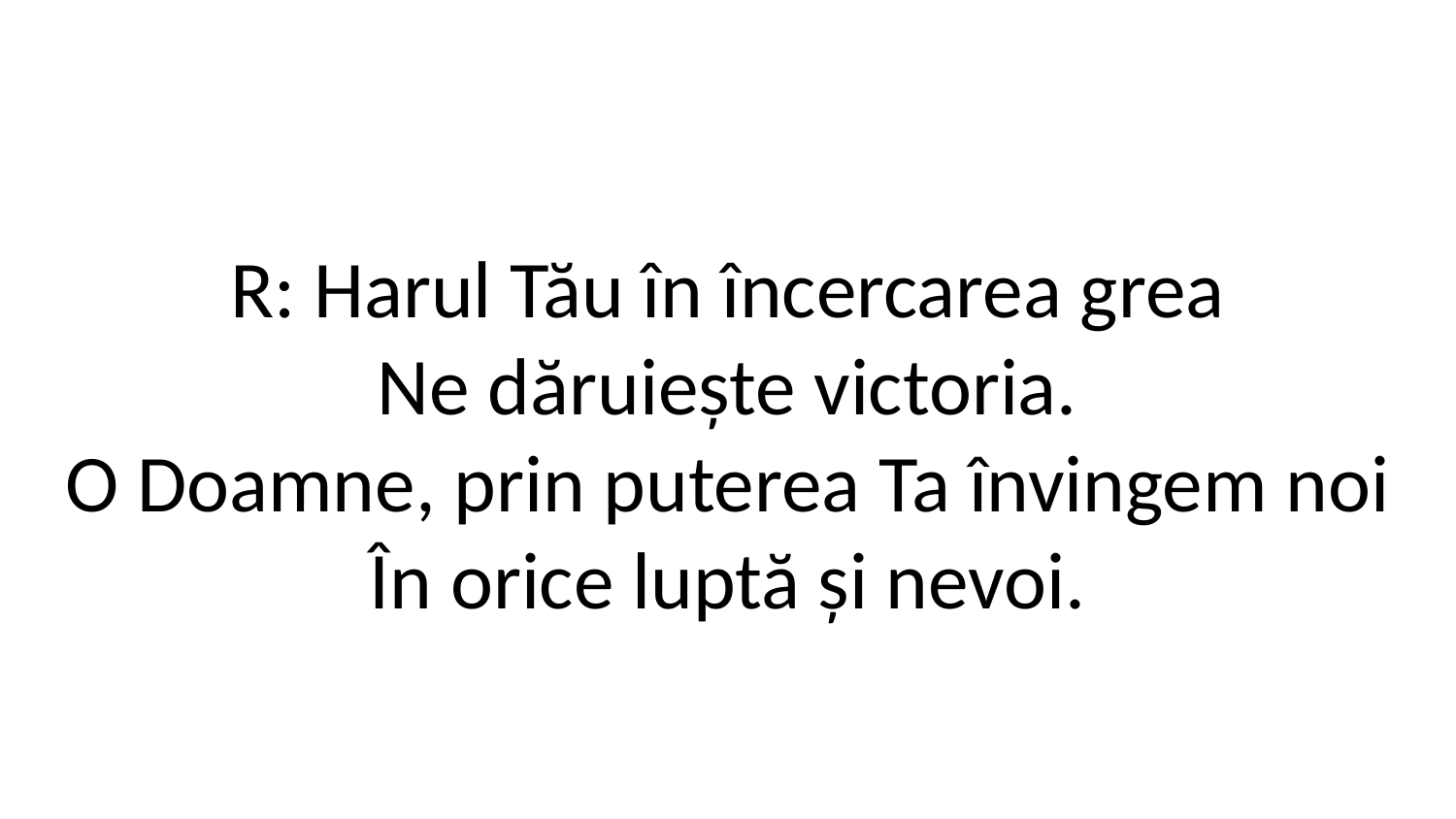

R: Harul Tău în încercarea grea
Ne dăruiește victoria.
O Doamne, prin puterea Ta învingem noi
În orice luptă și nevoi.